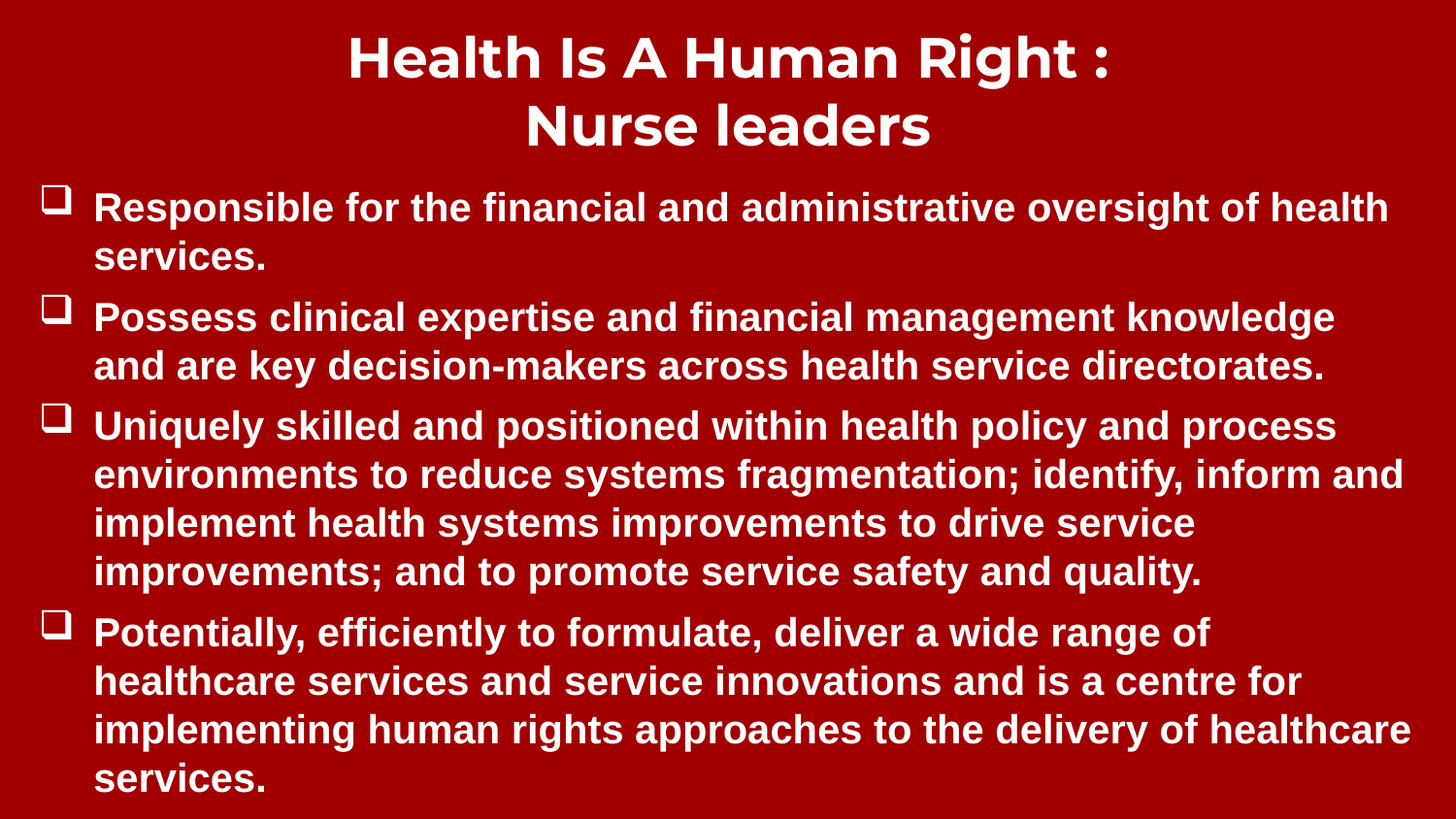

# Health Is A Human Right : Nurse leaders
Responsible for the financial and administrative oversight of health services.
Possess clinical expertise and financial management knowledge and are key decision-makers across health service directorates.
Uniquely skilled and positioned within health policy and process environments to reduce systems fragmentation; identify, inform and implement health systems improvements to drive service improvements; and to promote service safety and quality.
Potentially, efficiently to formulate, deliver a wide range of healthcare services and service innovations and is a centre for implementing human rights approaches to the delivery of healthcare services.